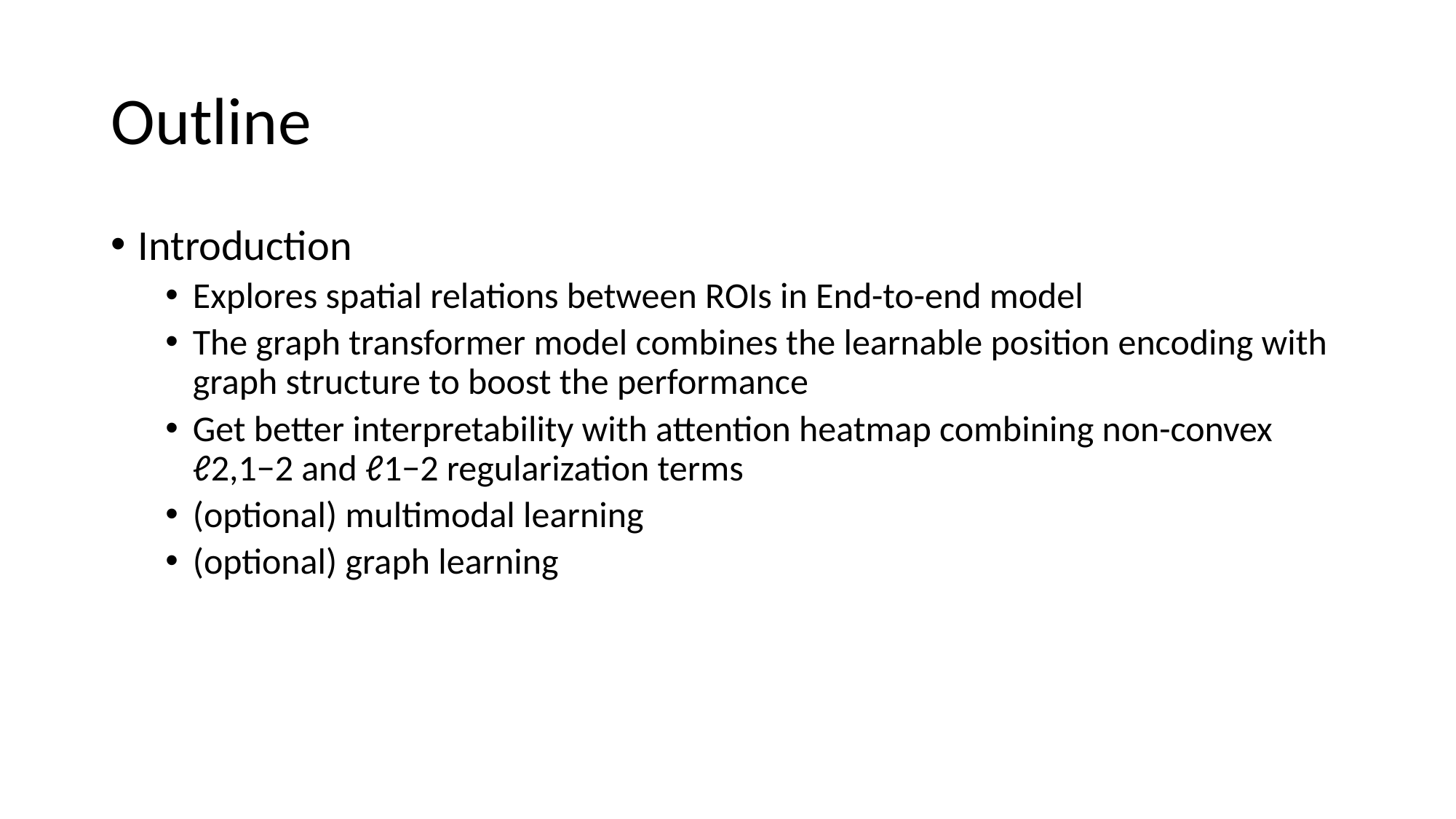

# Outline
Introduction
Explores spatial relations between ROIs in End-to-end model
The graph transformer model combines the learnable position encoding with graph structure to boost the performance
Get better interpretability with attention heatmap combining non-convex ℓ2,1−2 and ℓ1−2 regularization terms
(optional) multimodal learning
(optional) graph learning